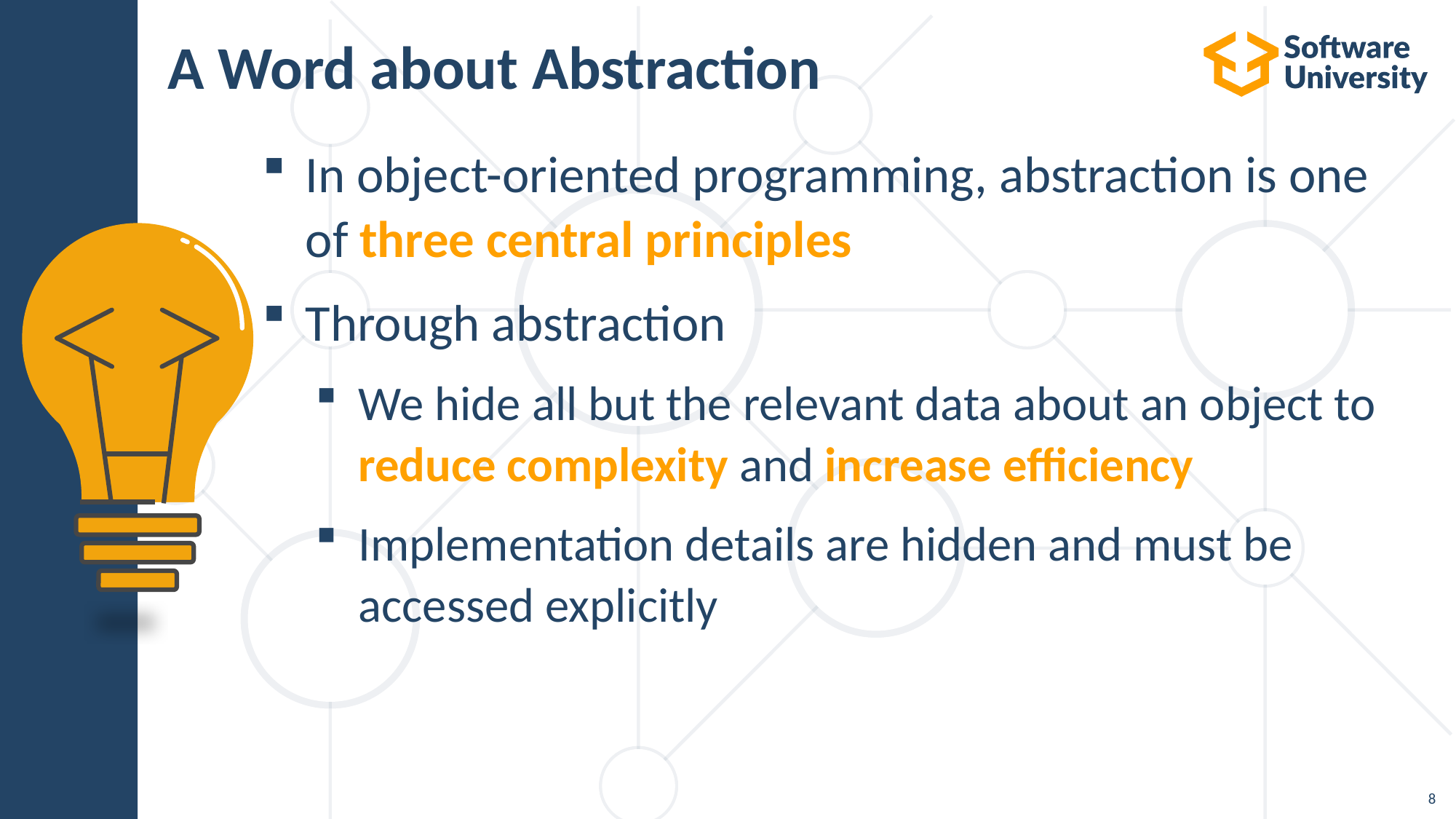

# A Word about Abstraction
In object-oriented programming, abstraction is one of three central principles
Through abstraction
We hide all but the relevant data about an object to reduce complexity and increase efficiency
Implementation details are hidden and must be accessed explicitly

8